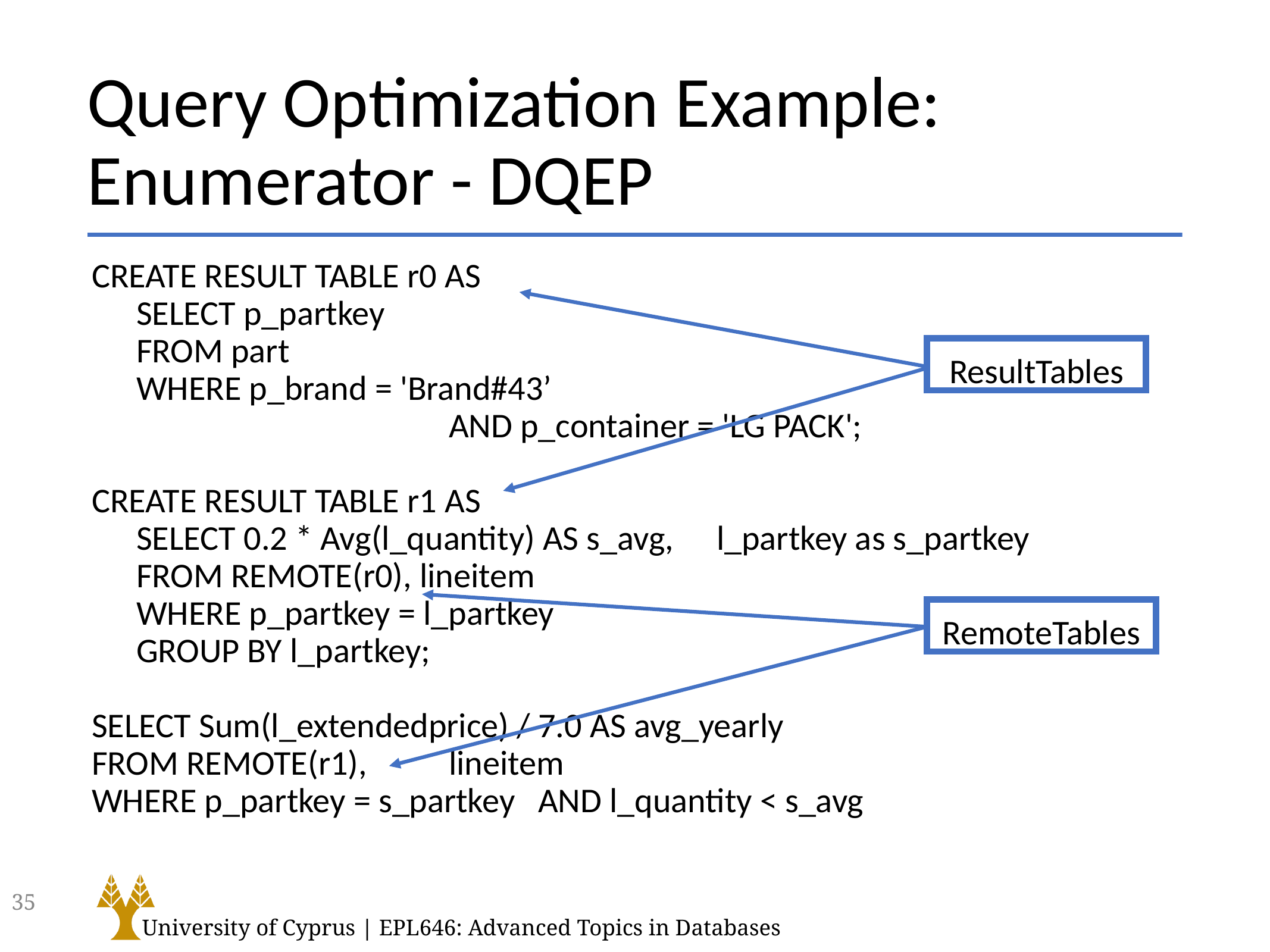

# Query Optimization Example: Enumerator - DQEP
CREATE RESULT TABLE r0 AS
SELECT p_partkey
FROM part
WHERE p_brand = 'Brand#43’
				AND p_container = 'LG PACK';

CREATE RESULT TABLE r1 AS
SELECT 0.2 * Avg(l_quantity) AS s_avg, 	l_partkey as s_partkey
FROM REMOTE(r0), lineitem
WHERE p_partkey = l_partkey
GROUP BY l_partkey;

SELECT Sum(l_extendedprice) / 7.0 AS avg_yearly
FROM REMOTE(r1),	lineitem
WHERE p_partkey = s_partkey 	AND l_quantity < s_avg

ResultTables

RemoteTables

35